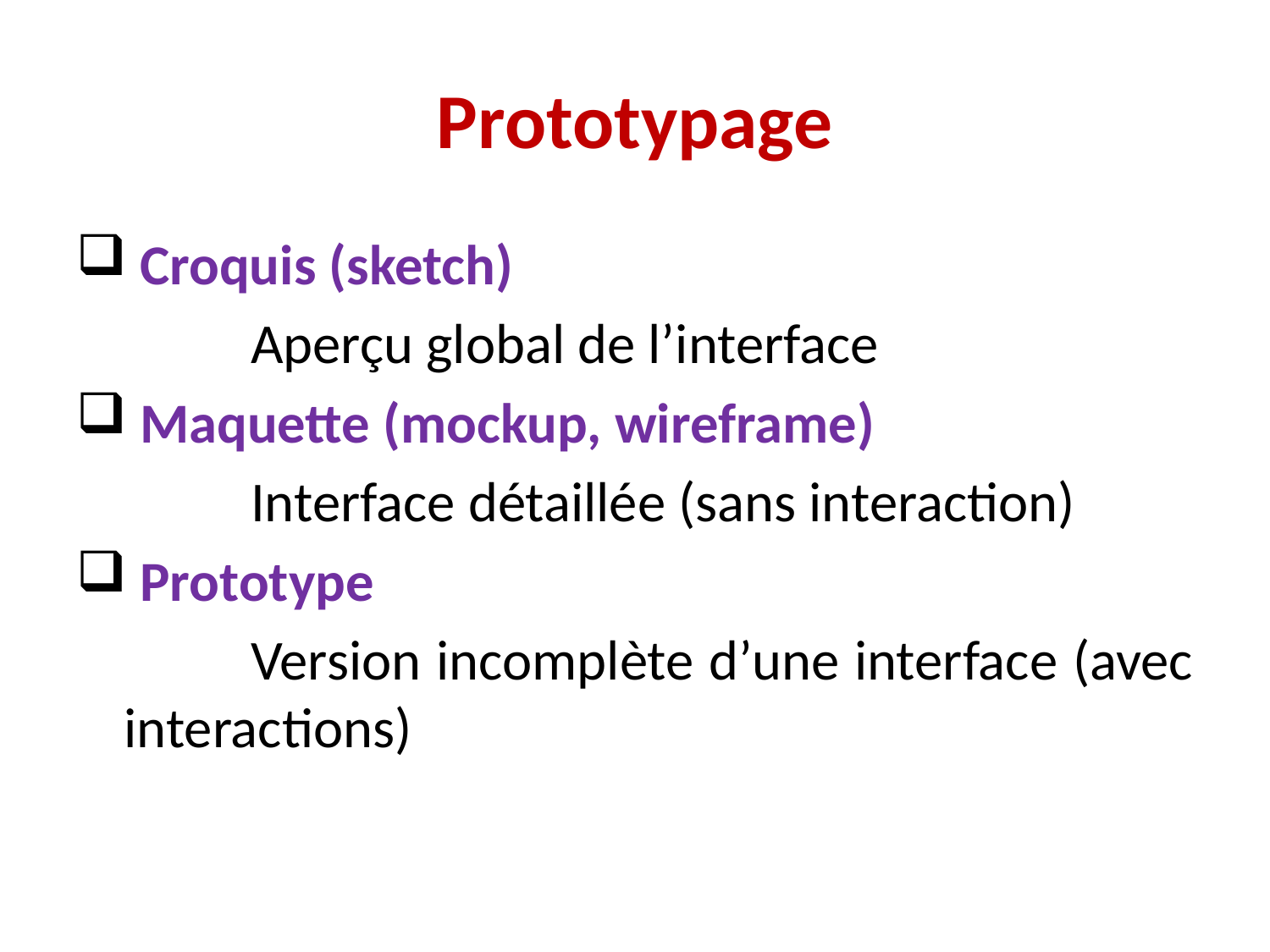

# Prototypage
 Croquis (sketch)
		Aperçu global de l’interface
 Maquette (mockup, wireframe)
		Interface détaillée (sans interaction)
 Prototype
		Version incomplète d’une interface (avec interactions)